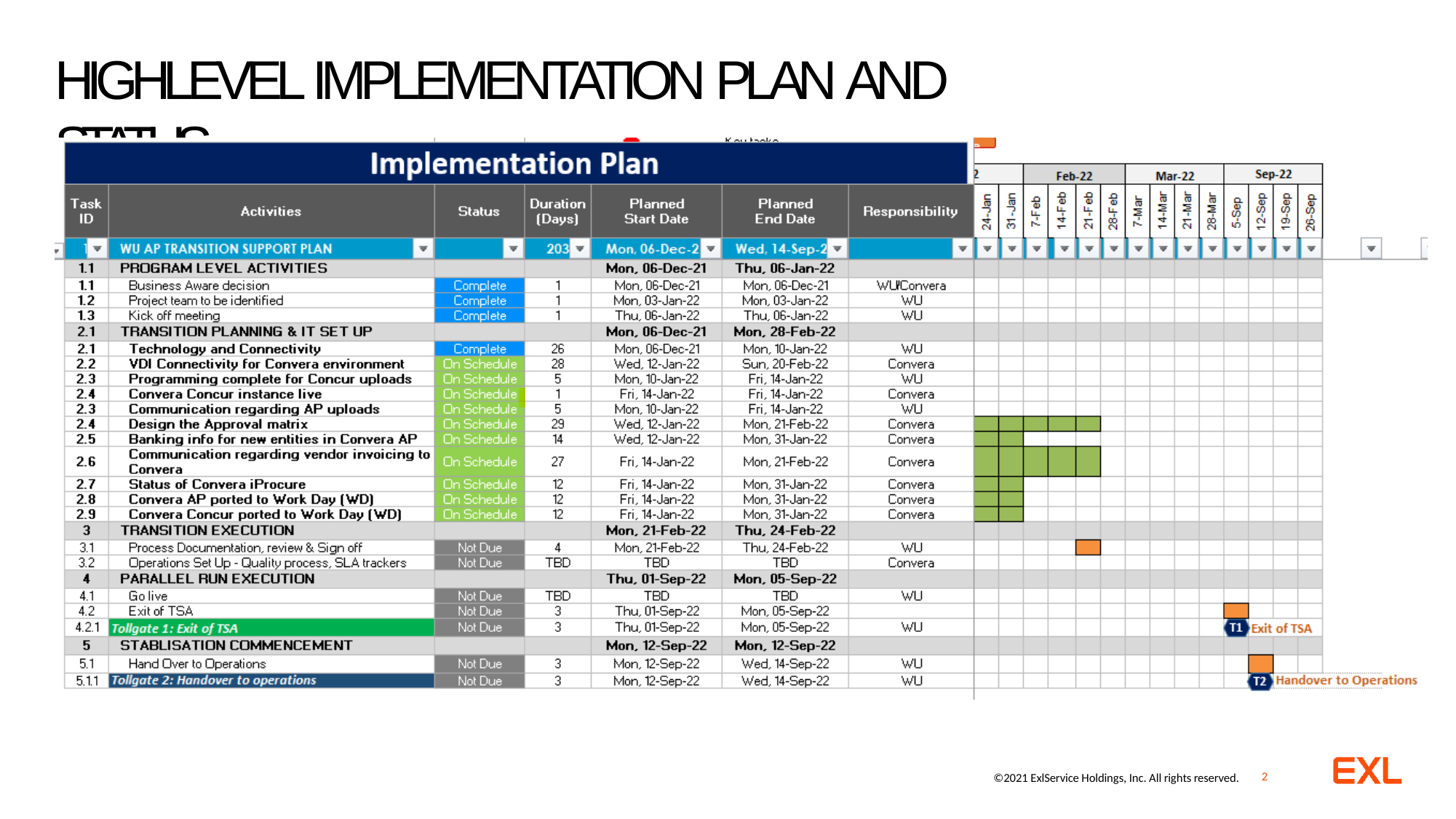

# HIGHLEVEL IMPLEMENTATION PLAN AND STATUS

2
©2021 ExlService Holdings, Inc. All rights reserved.